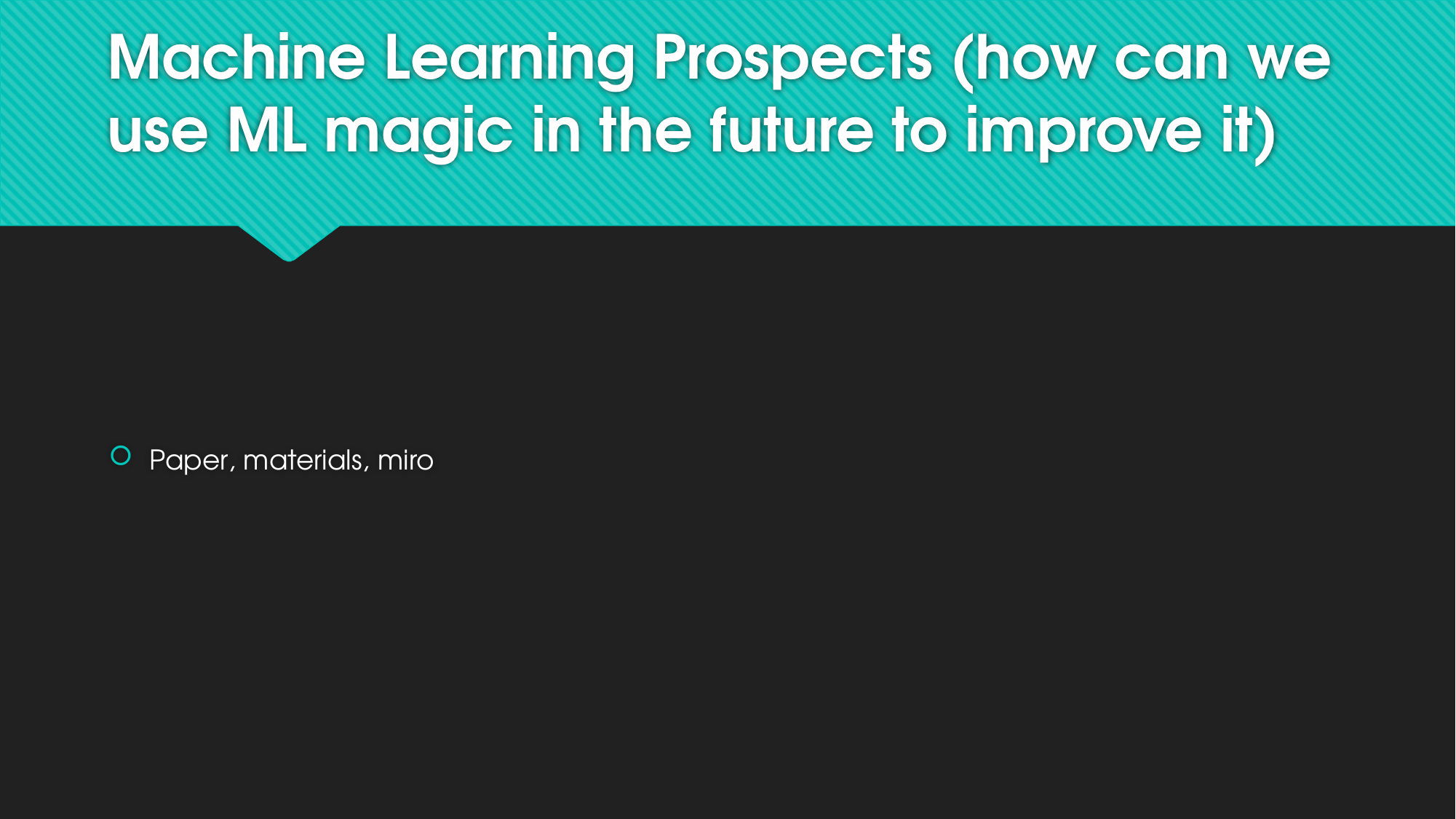

# Machine Learning Prospects (how can we use ML magic in the future to improve it)
Paper, materials, miro